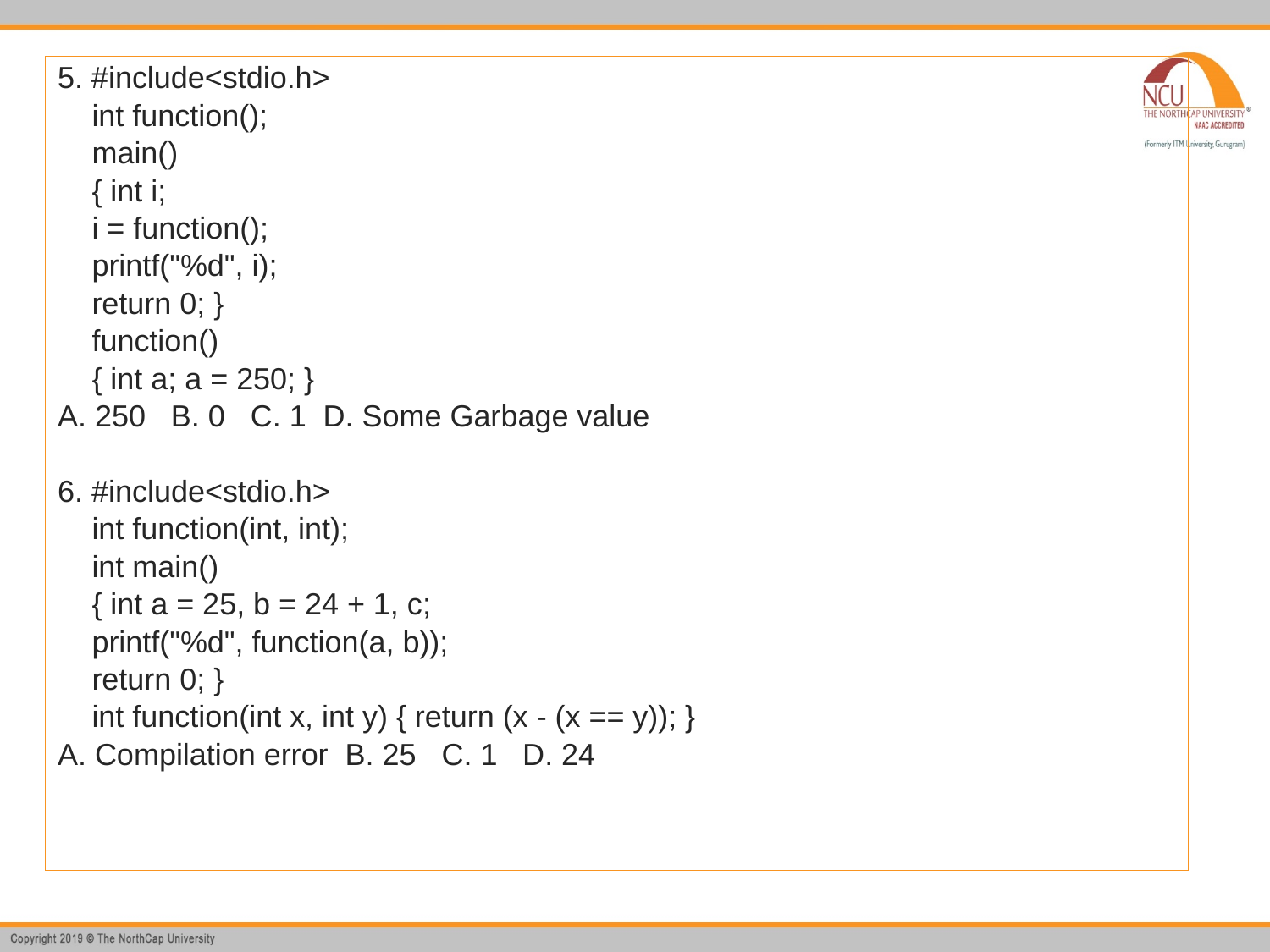

5. #include<stdio.h>
	int function();
	main()
	{ int i;
	i = function();
	printf("%d", i);
	return 0; }
	function()
	{ int a; a = 250; }
A. 250   B. 0   C. 1  D. Some Garbage value

6. #include<stdio.h>
	int function(int, int);
	int main()
	{ int a = 25, b = 24 + 1, c;
	printf("%d", function(a, b));
	return 0; }
	int function(int x, int y) { return (x - (x == y)); }
A. Compilation error  B. 25   C. 1   D. 24